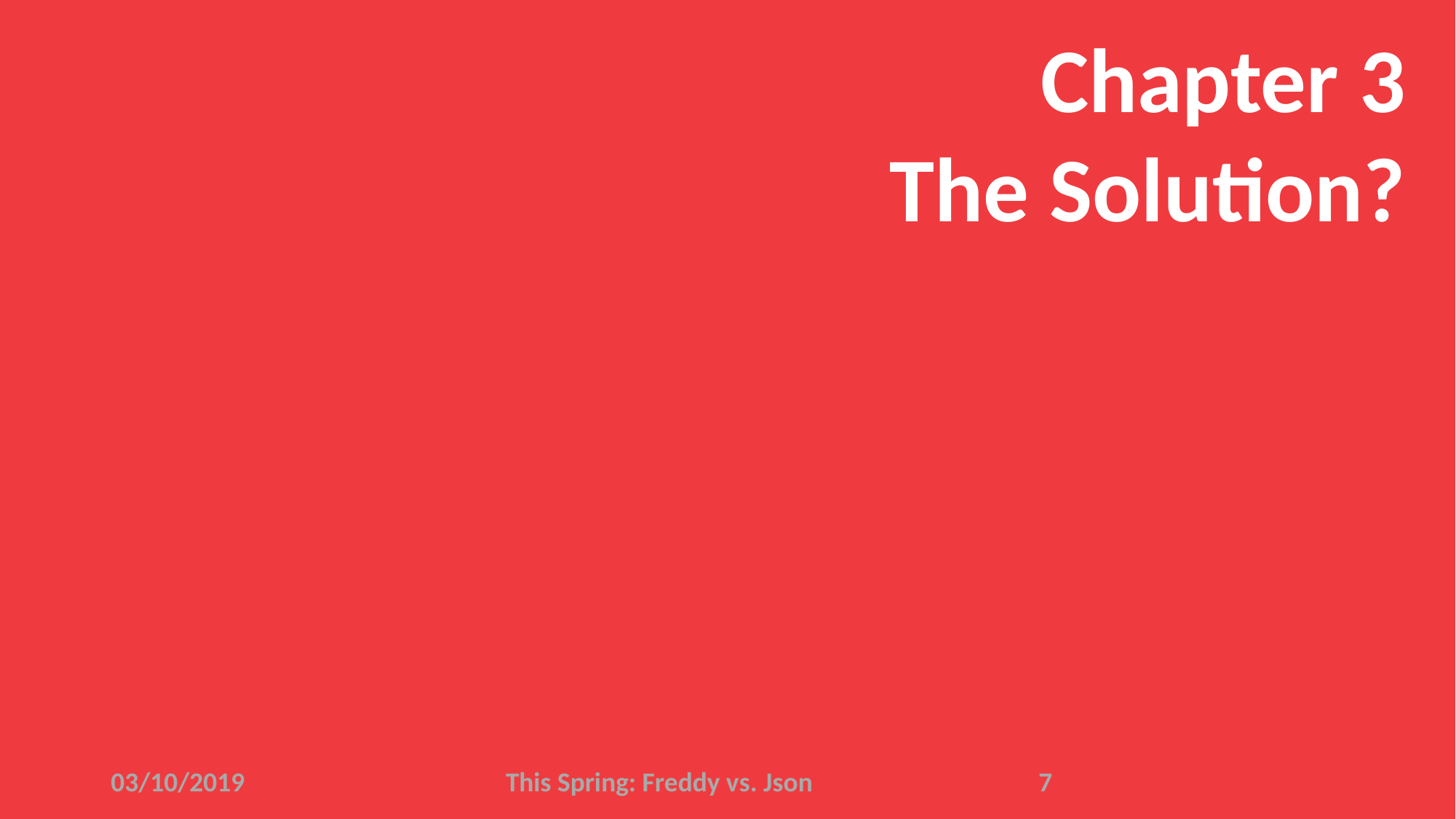

Chapter 3
The Solution?
03/10/2019
This Spring: Freddy vs. Json
7